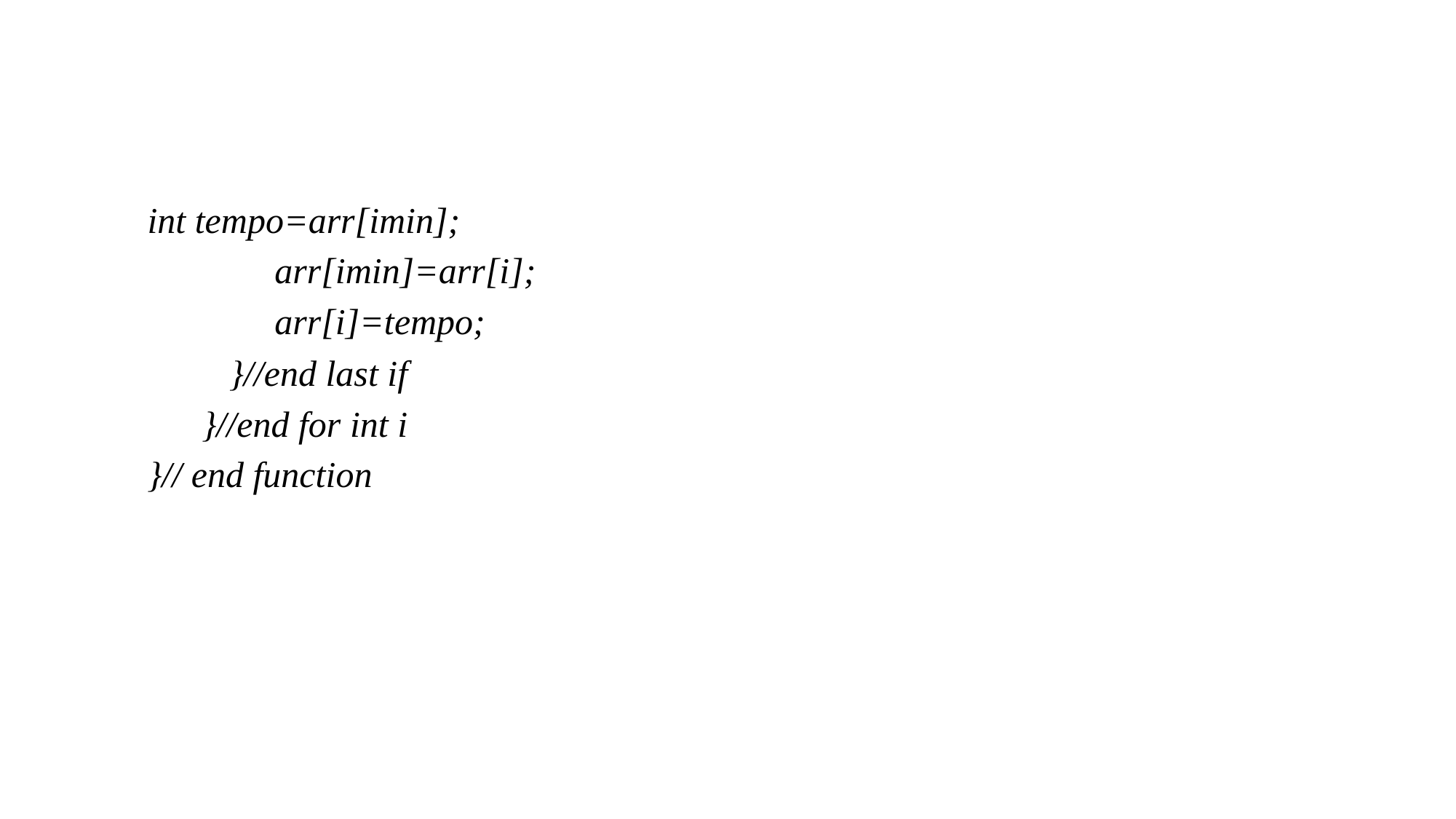

#
 int tempo=arr[imin];
               arr[imin]=arr[i];
               arr[i]=tempo;
          }//end last if
       }//end for int i
 }// end function